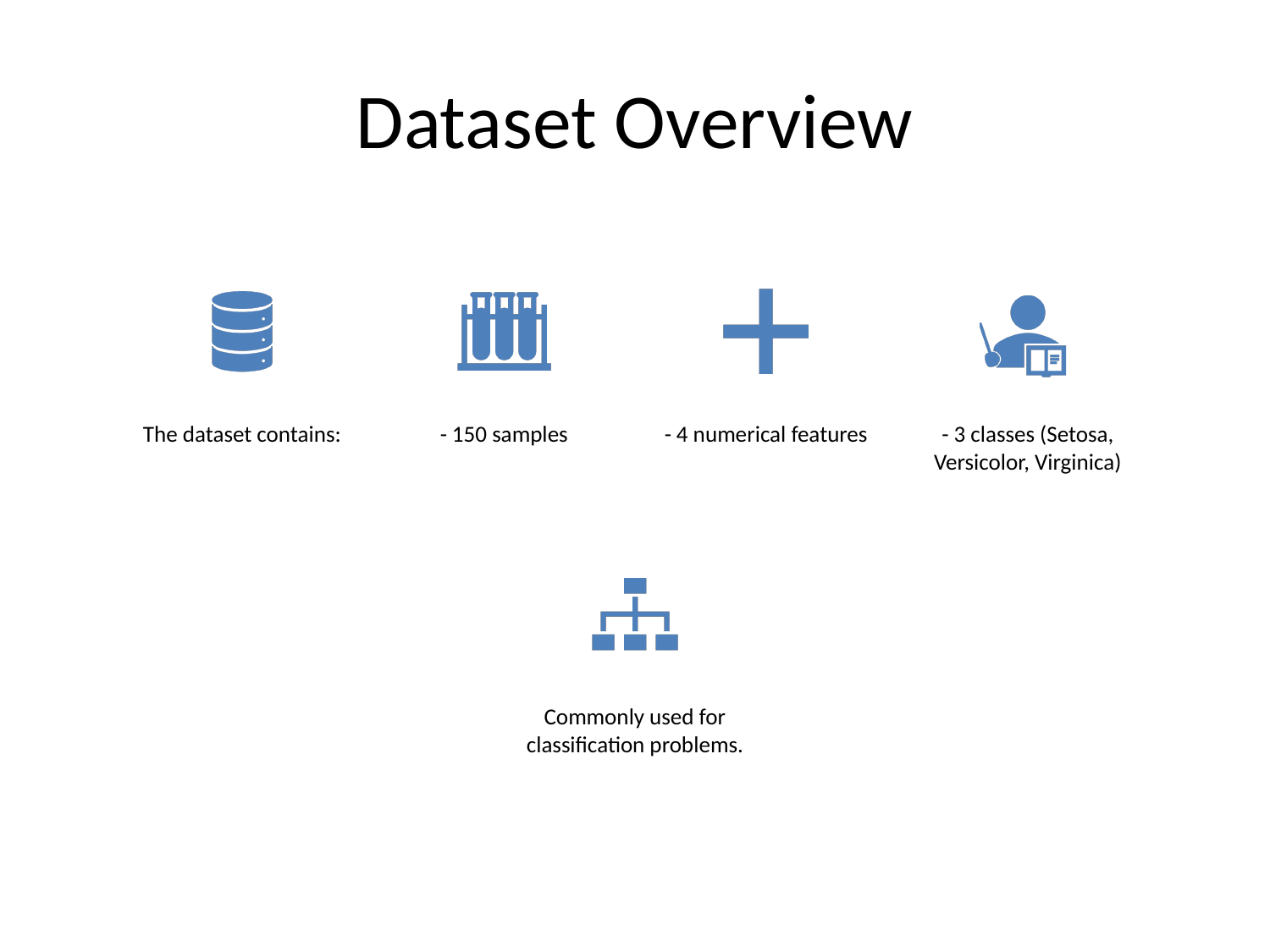

# Dataset Overview
The dataset contains:
- 150 samples
- 4 numerical features
- 3 classes (Setosa, Versicolor, Virginica)
Commonly used for classification problems.